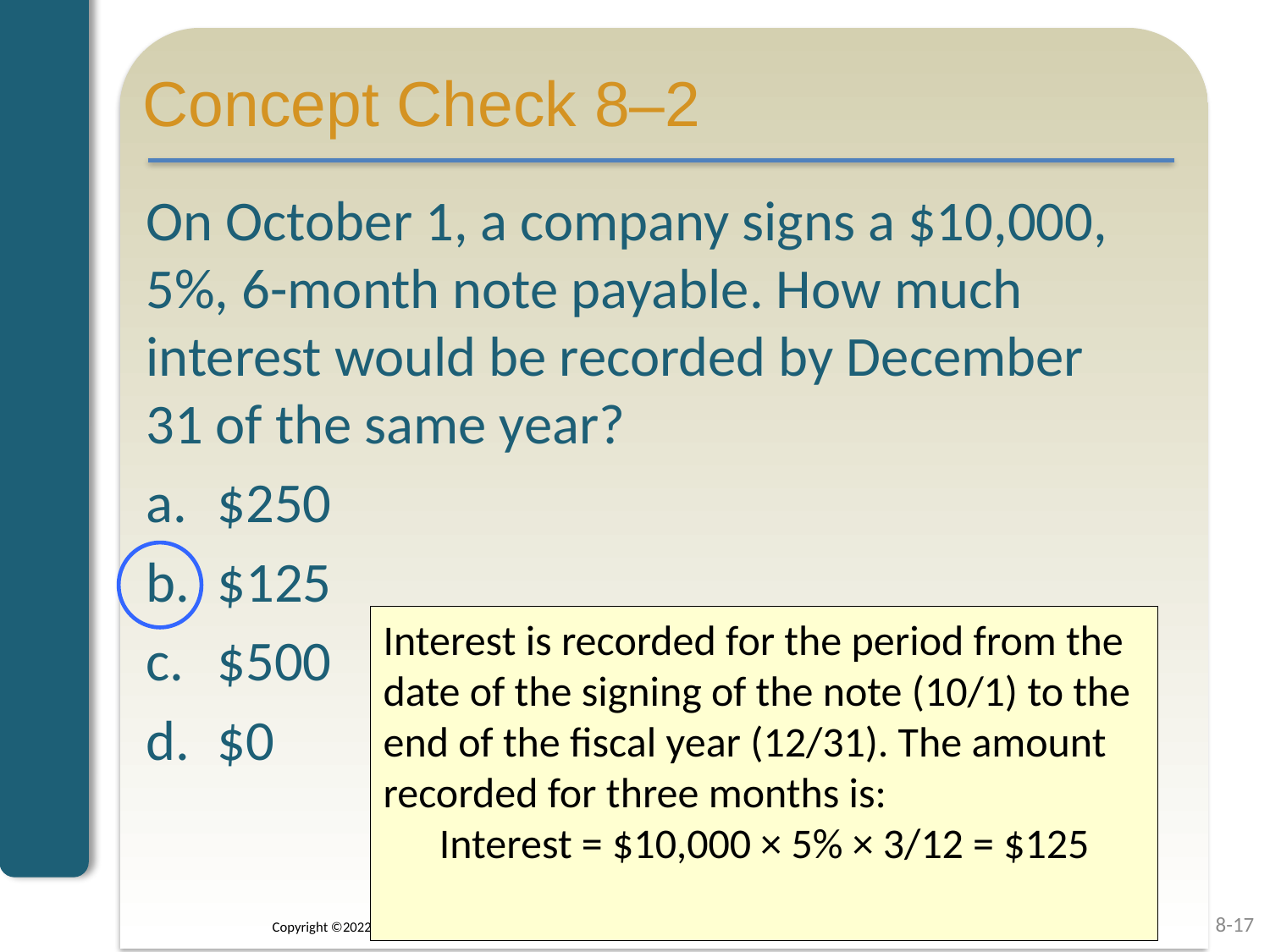

# Concept Check 8–2
On October 1, a company signs a $10,000, 5%, 6-month note payable. How much interest would be recorded by December 31 of the same year?
$250
$125
$500
$0

Interest is recorded for the period from the date of the signing of the note (10/1) to the end of the fiscal year (12/31). The amount recorded for three months is:
Interest = $10,000 × 5% × 3/12 = $125

8-17
Copyright ©2022 McGraw-Hill. All rights reserved. No reproduction or distribution without the prior written consent of McGraw-Hill.